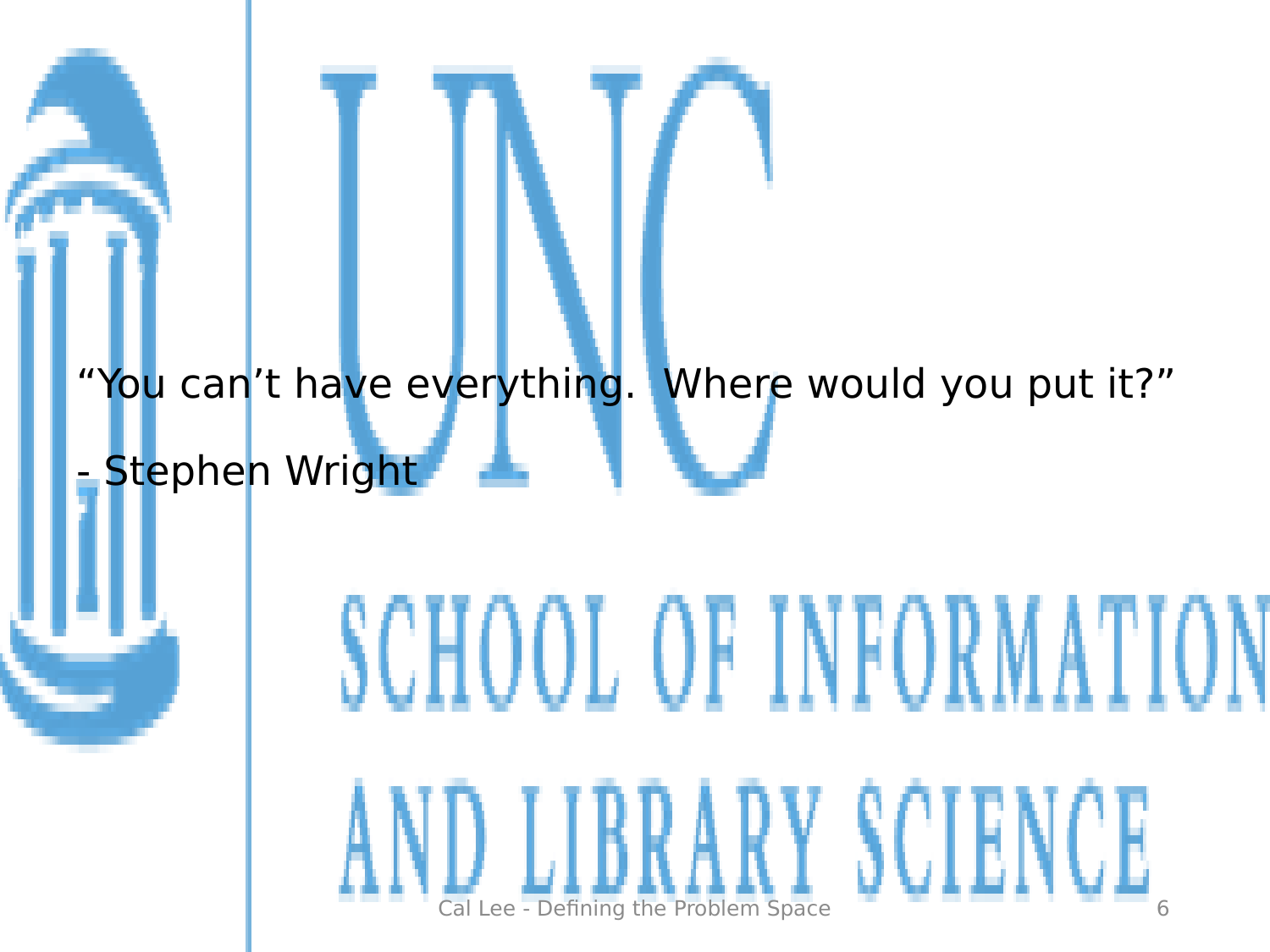

# “You can’t have everything.  Where would you put it?” - Stephen Wright
Cal Lee - Defining the Problem Space
6